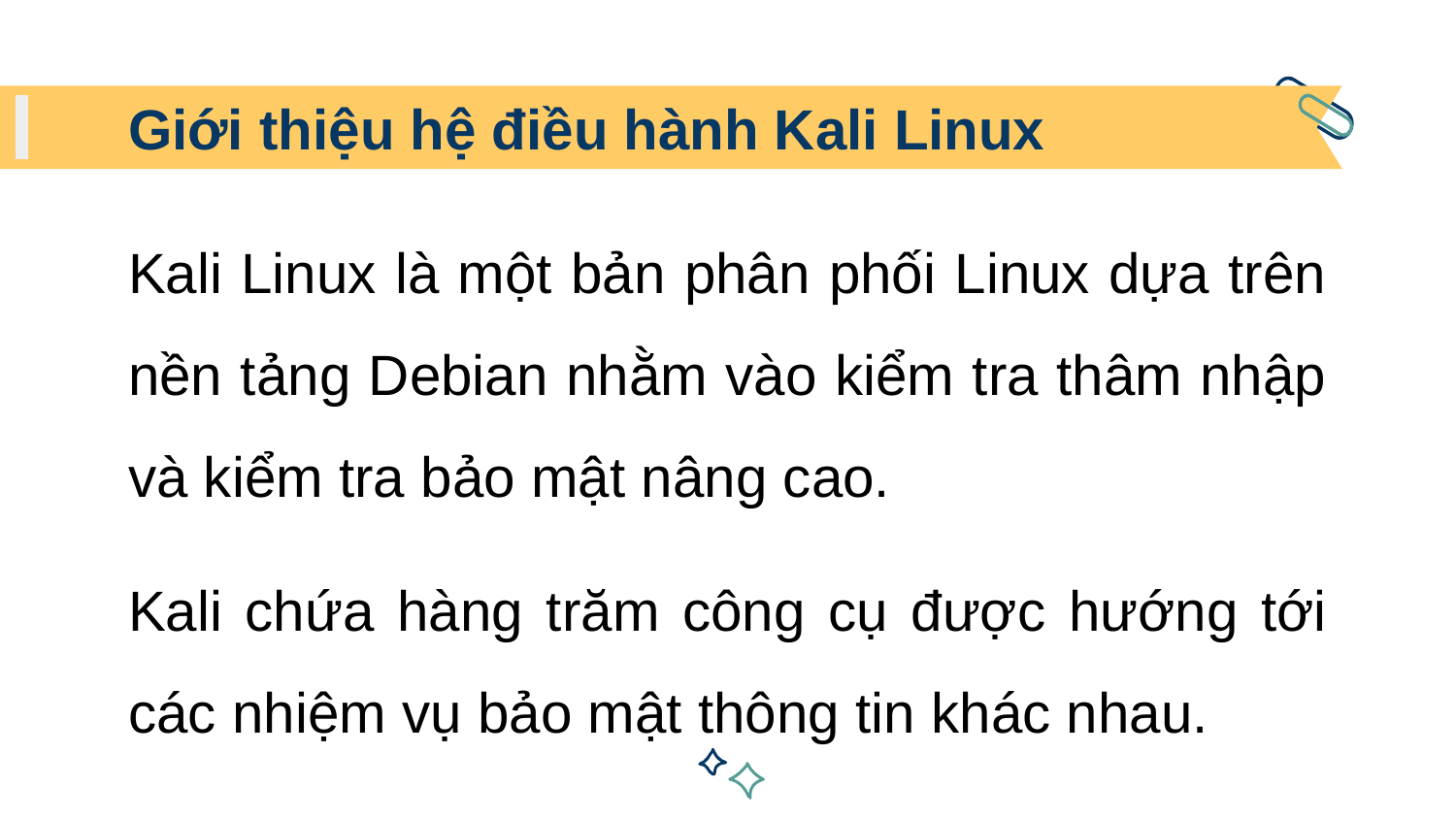

# Giới thiệu hệ điều hành Kali Linux
Kali Linux là một bản phân phối Linux dựa trên nền tảng Debian nhằm vào kiểm tra thâm nhập và kiểm tra bảo mật nâng cao.
Kali chứa hàng trăm công cụ được hướng tới các nhiệm vụ bảo mật thông tin khác nhau.